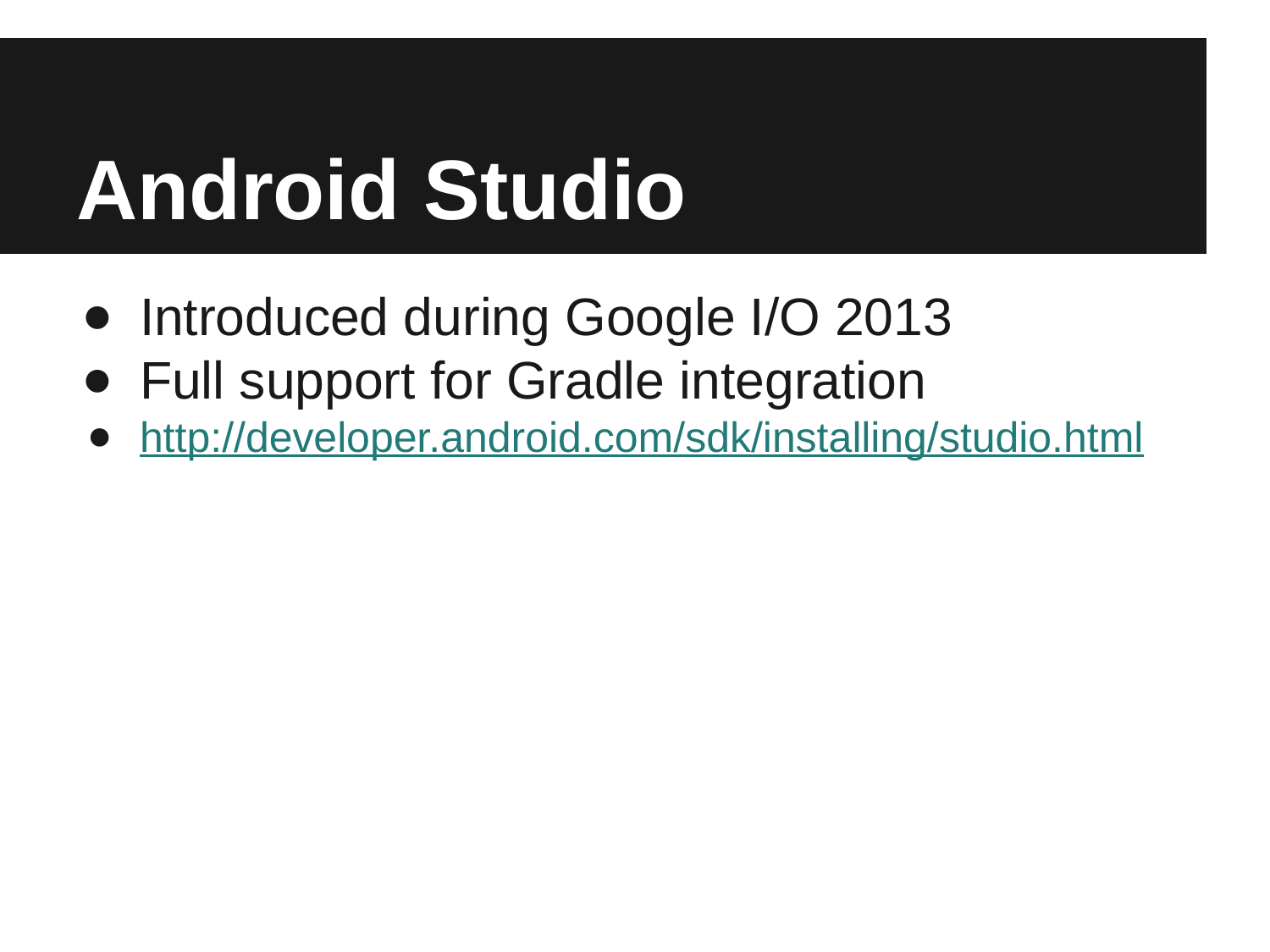

# Android Studio
Introduced during Google I/O 2013
Full support for Gradle integration
http://developer.android.com/sdk/installing/studio.html